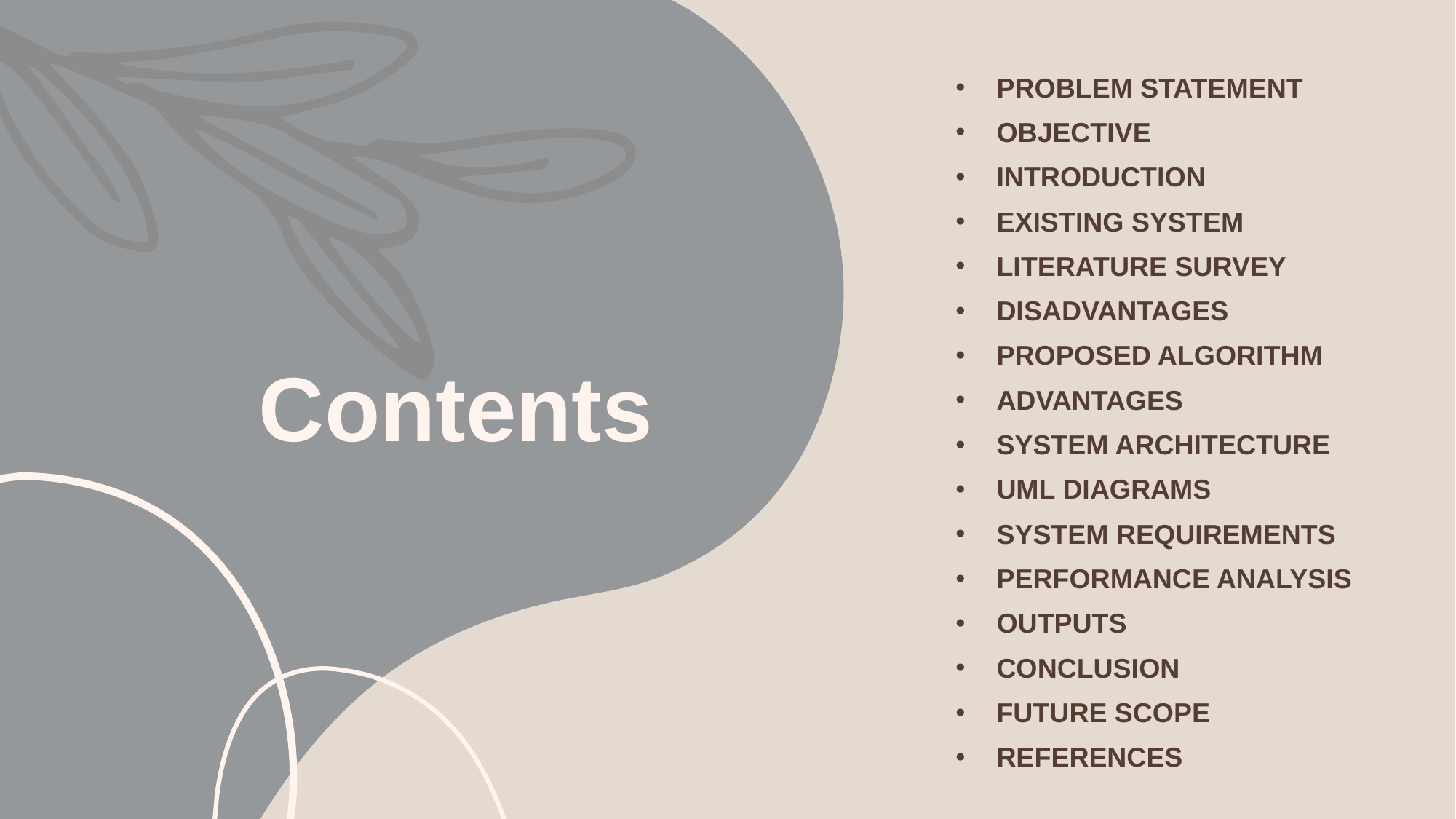

Problem Statement
Objective
Introduction
Existing System
Literature Survey
Disadvantages
Proposed Algorithm
Advantages
System Architecture
UML diagrams
System Requirements
PERFORMANCE ANALYSIS
OUTPUTS
Conclusion
FUTURE SCOPE
References
# Contents